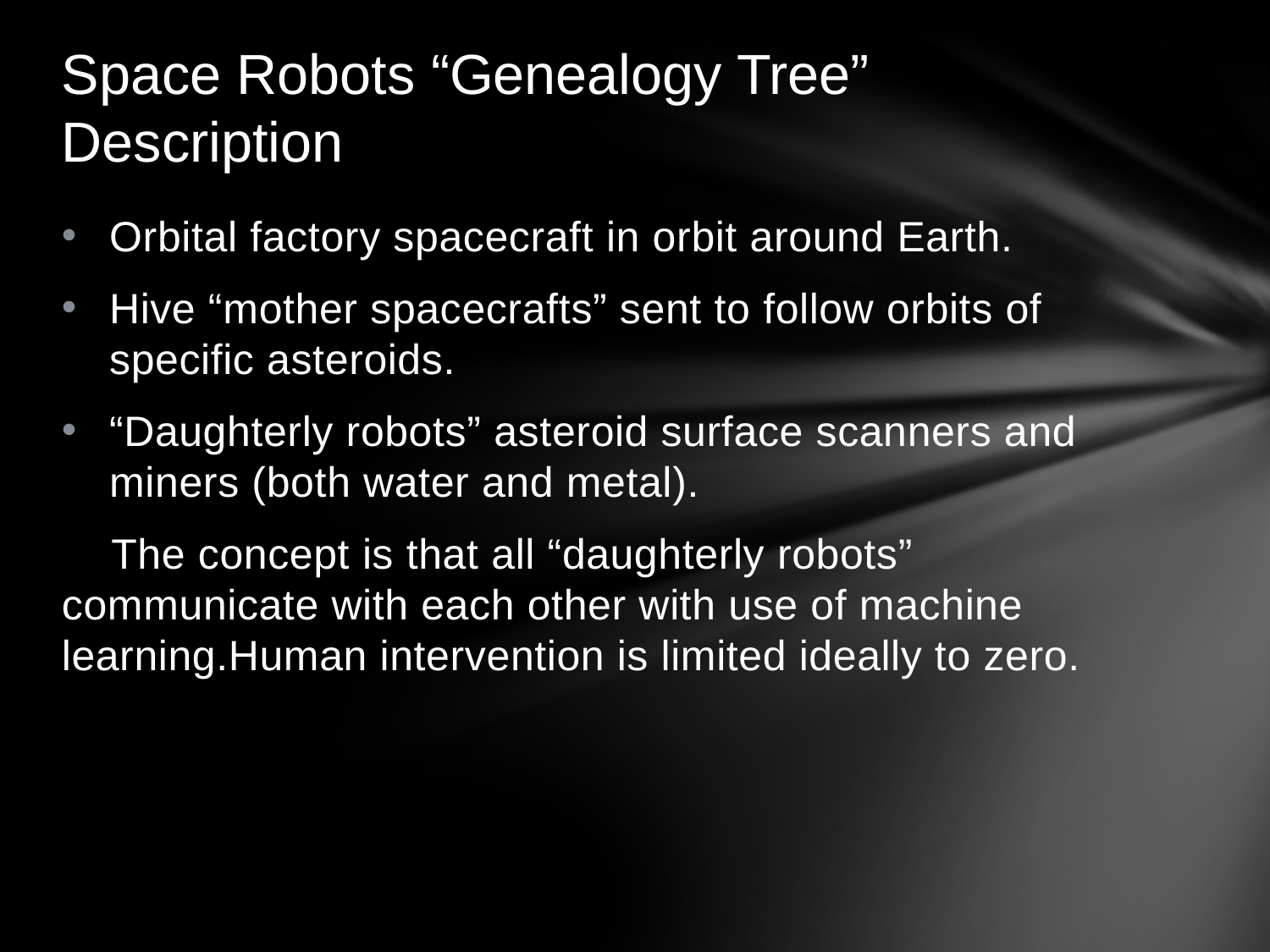

# Space Robots “Genealogy Tree” Description
Orbital factory spacecraft in orbit around Earth.
Hive “mother spacecrafts” sent to follow orbits of specific asteroids.
“Daughterly robots” asteroid surface scanners and miners (both water and metal).
    The concept is that all “daughterly robots”  communicate with each other with use of machine learning.Human intervention is limited ideally to zero.